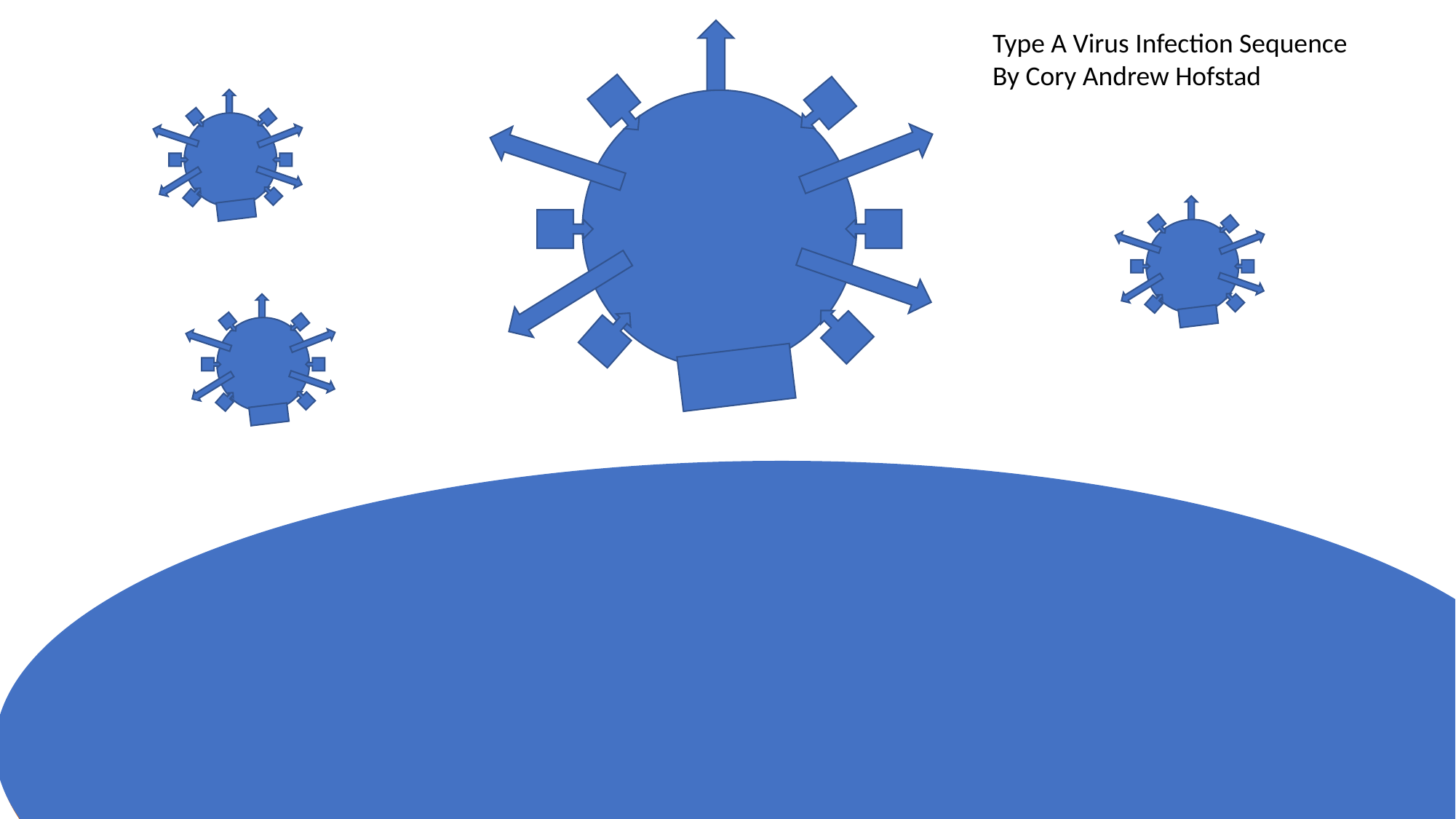

Type A Virus Infection Sequence
By Cory Andrew Hofstad